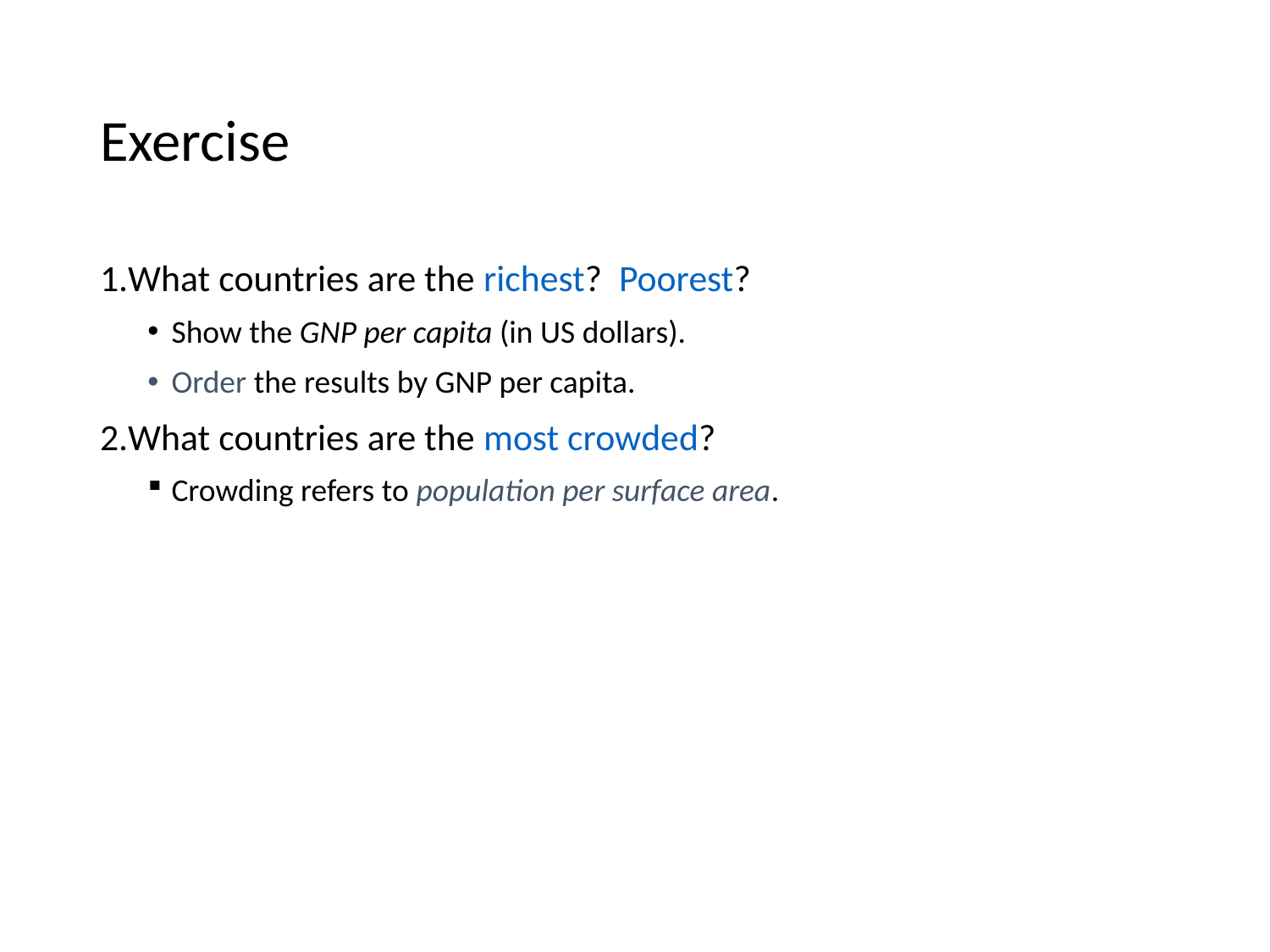

# Exercise
What countries are the richest?  Poorest?
Show the GNP per capita (in US dollars).
Order the results by GNP per capita.
What countries are the most crowded?
Crowding refers to population per surface area.